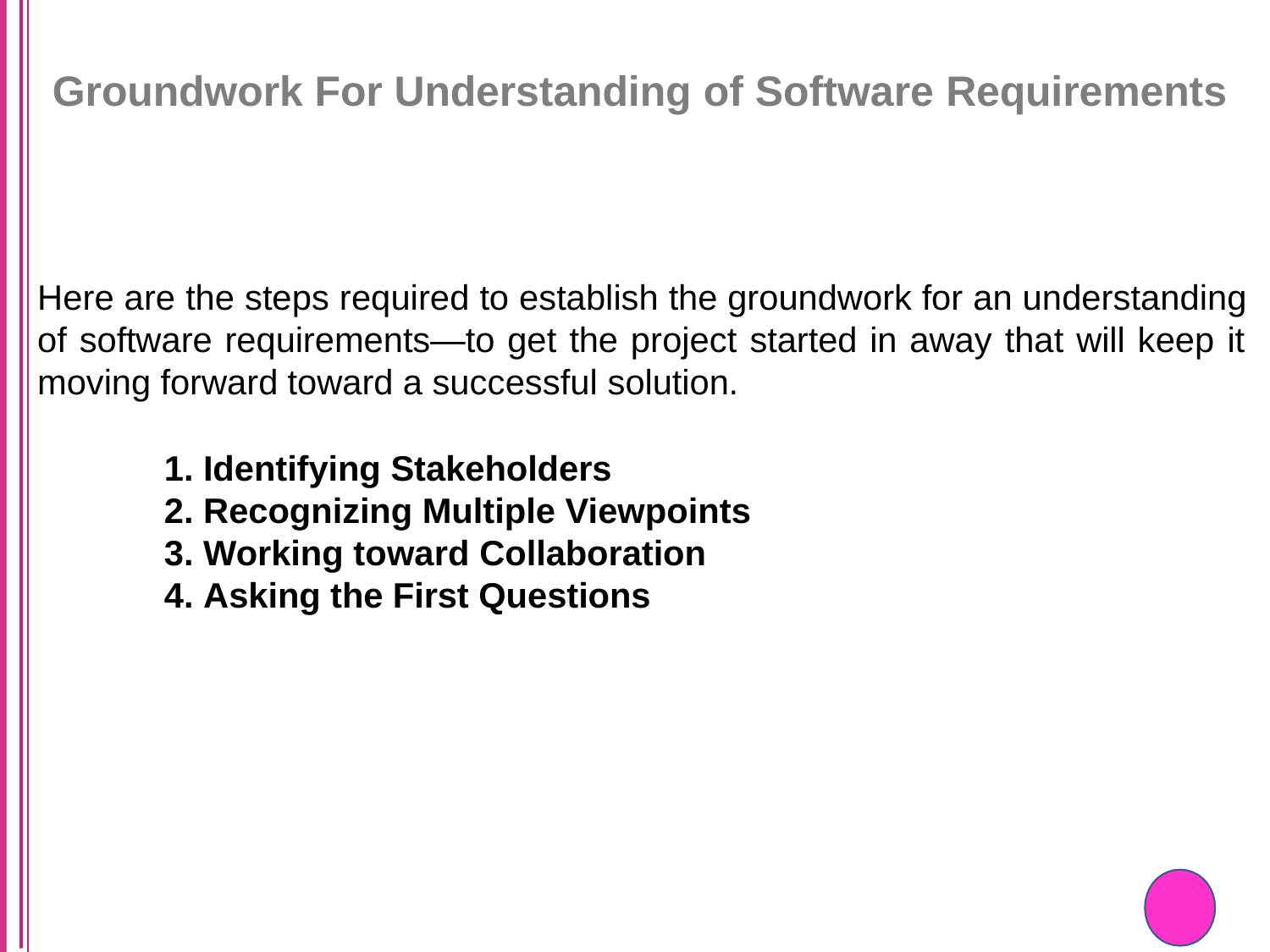

# Groundwork For Understanding of Software Requirements
Here are the steps required to establish the groundwork for an understanding  of software requirements—to get the project started in away that will keep it  moving forward toward a successful solution.

Identifying Stakeholders
Recognizing Multiple Viewpoints
Working toward Collaboration
Asking the First Questions